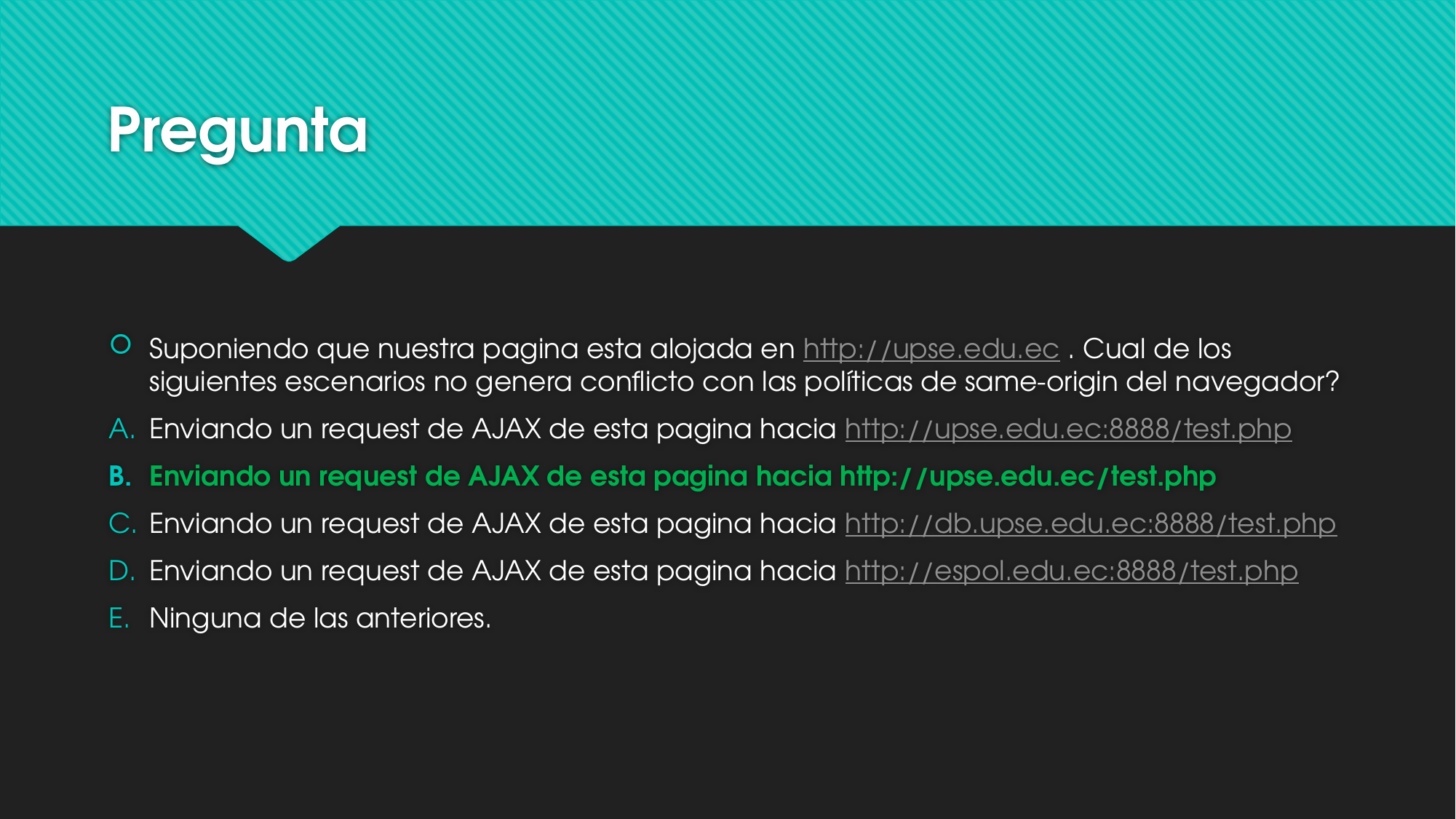

# Pregunta
Suponiendo que nuestra pagina esta alojada en http://upse.edu.ec . Cual de los siguientes escenarios no genera conflicto con las políticas de same-origin del navegador?
Enviando un request de AJAX de esta pagina hacia http://upse.edu.ec:8888/test.php
Enviando un request de AJAX de esta pagina hacia http://upse.edu.ec/test.php
Enviando un request de AJAX de esta pagina hacia http://db.upse.edu.ec:8888/test.php
Enviando un request de AJAX de esta pagina hacia http://espol.edu.ec:8888/test.php
Ninguna de las anteriores.